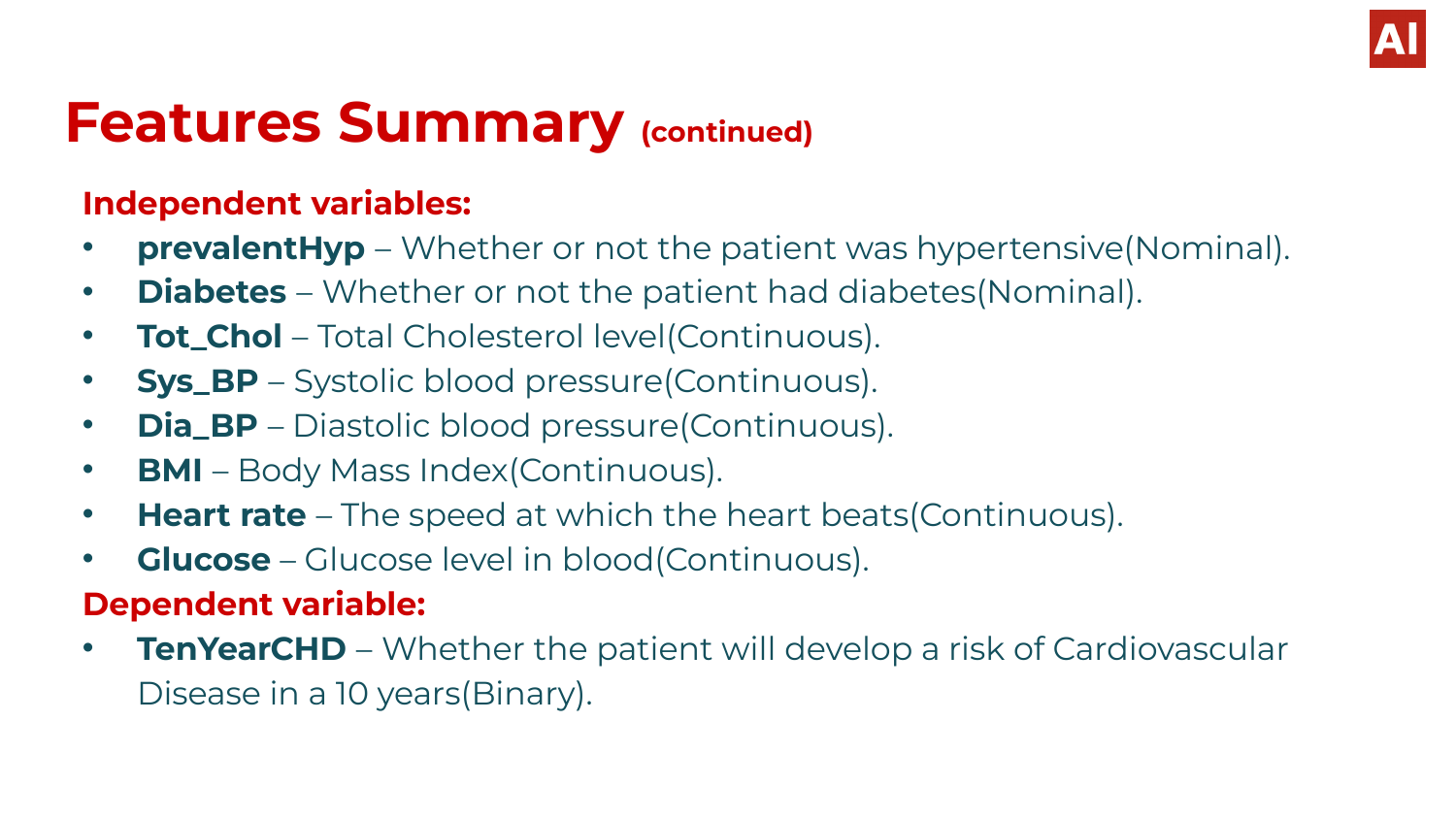

# Features Summary (continued)
Independent variables:
prevalentHyp – Whether or not the patient was hypertensive(Nominal).
Diabetes – Whether or not the patient had diabetes(Nominal).
Tot_Chol – Total Cholesterol level(Continuous).
Sys_BP – Systolic blood pressure(Continuous).
Dia_BP – Diastolic blood pressure(Continuous).
BMI – Body Mass Index(Continuous).
Heart rate – The speed at which the heart beats(Continuous).
Glucose – Glucose level in blood(Continuous).
Dependent variable:
TenYearCHD – Whether the patient will develop a risk of Cardiovascular Disease in a 10 years(Binary).

.